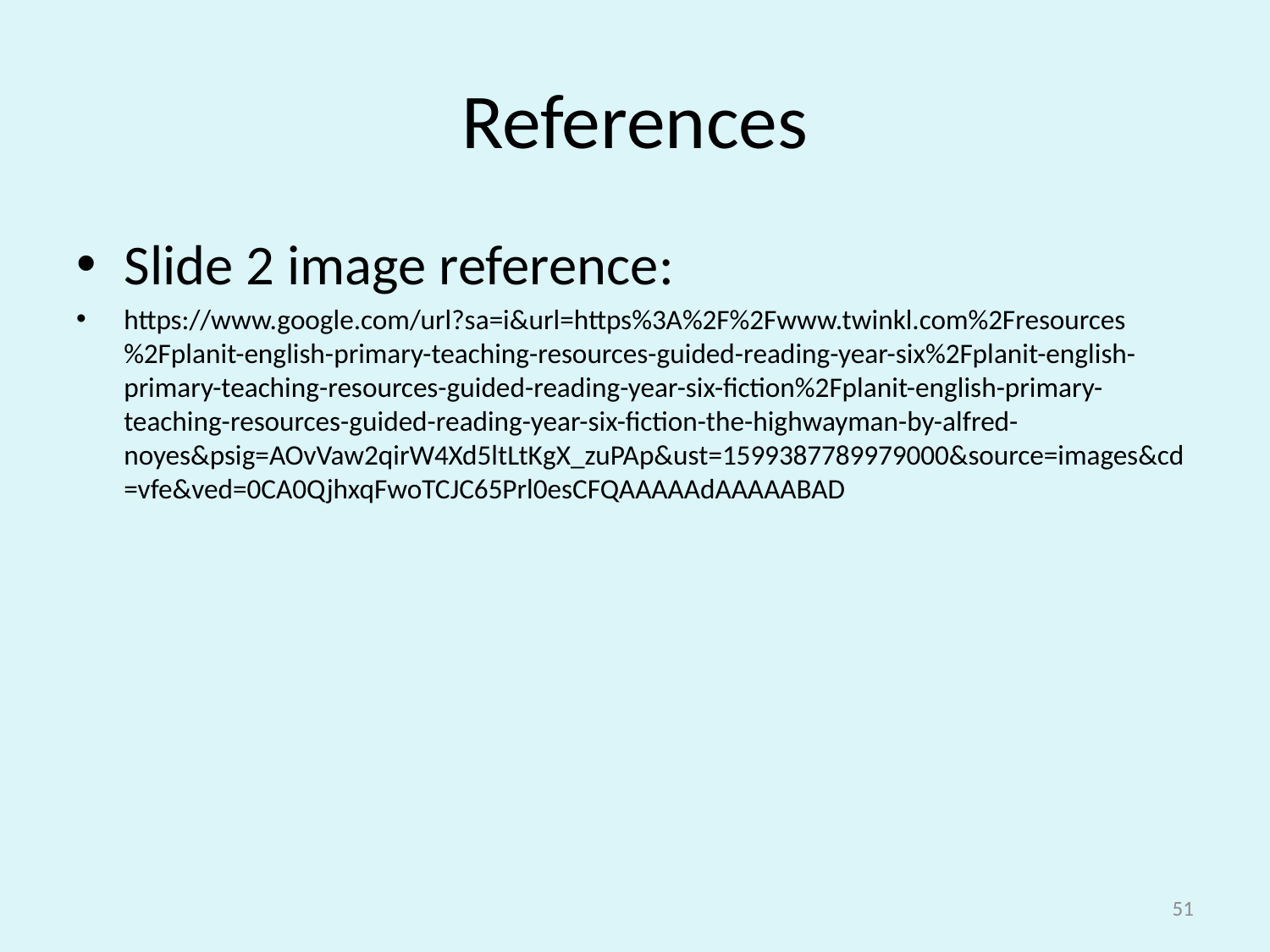

# References
Slide 2 image reference:
https://www.google.com/url?sa=i&url=https%3A%2F%2Fwww.twinkl.com%2Fresources%2Fplanit-english-primary-teaching-resources-guided-reading-year-six%2Fplanit-english-primary-teaching-resources-guided-reading-year-six-fiction%2Fplanit-english-primary-teaching-resources-guided-reading-year-six-fiction-the-highwayman-by-alfred-noyes&psig=AOvVaw2qirW4Xd5ltLtKgX_zuPAp&ust=1599387789979000&source=images&cd=vfe&ved=0CA0QjhxqFwoTCJC65Prl0esCFQAAAAAdAAAAABAD
51